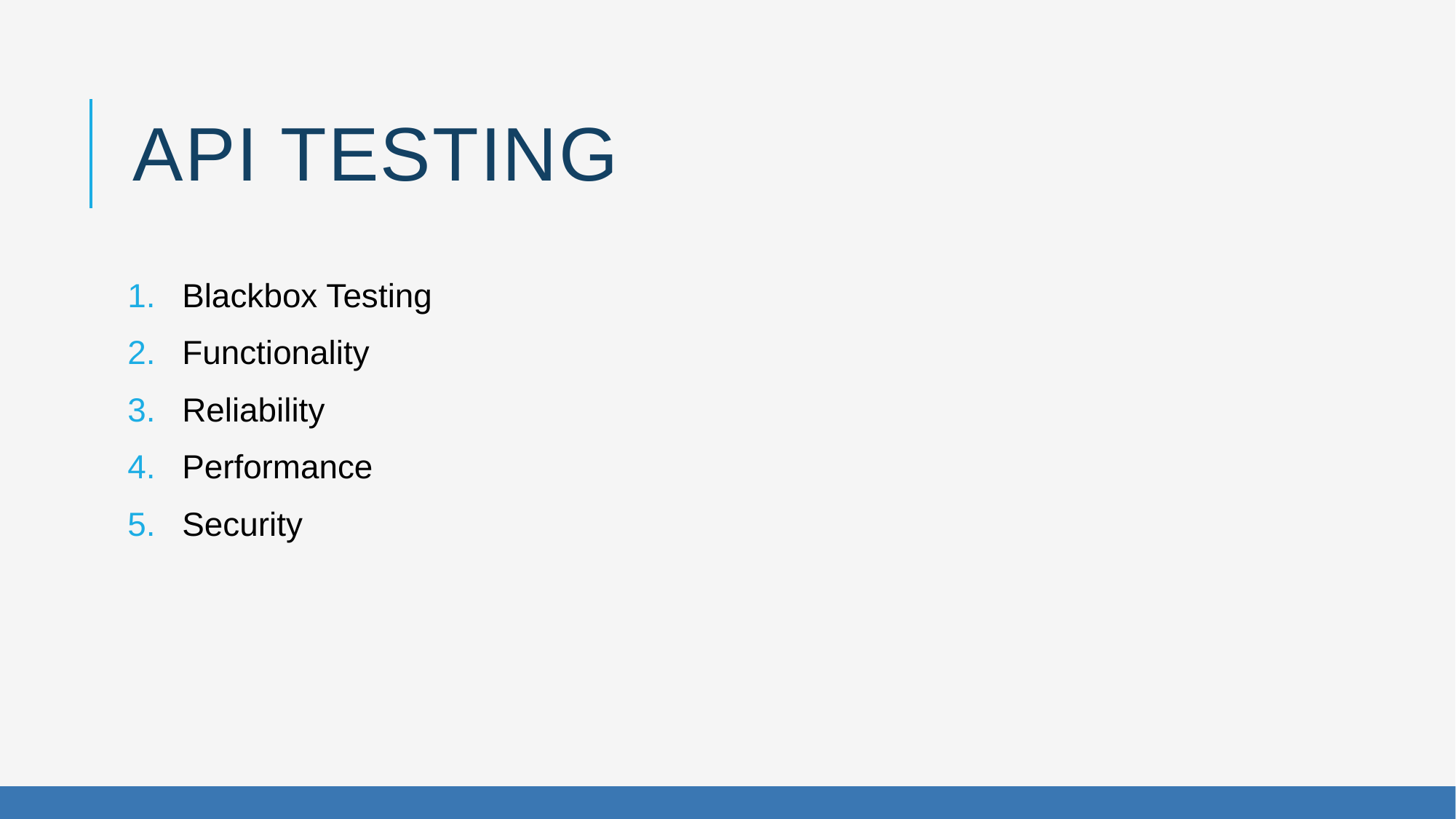

# API Testing
Blackbox Testing
Functionality
Reliability
Performance
Security